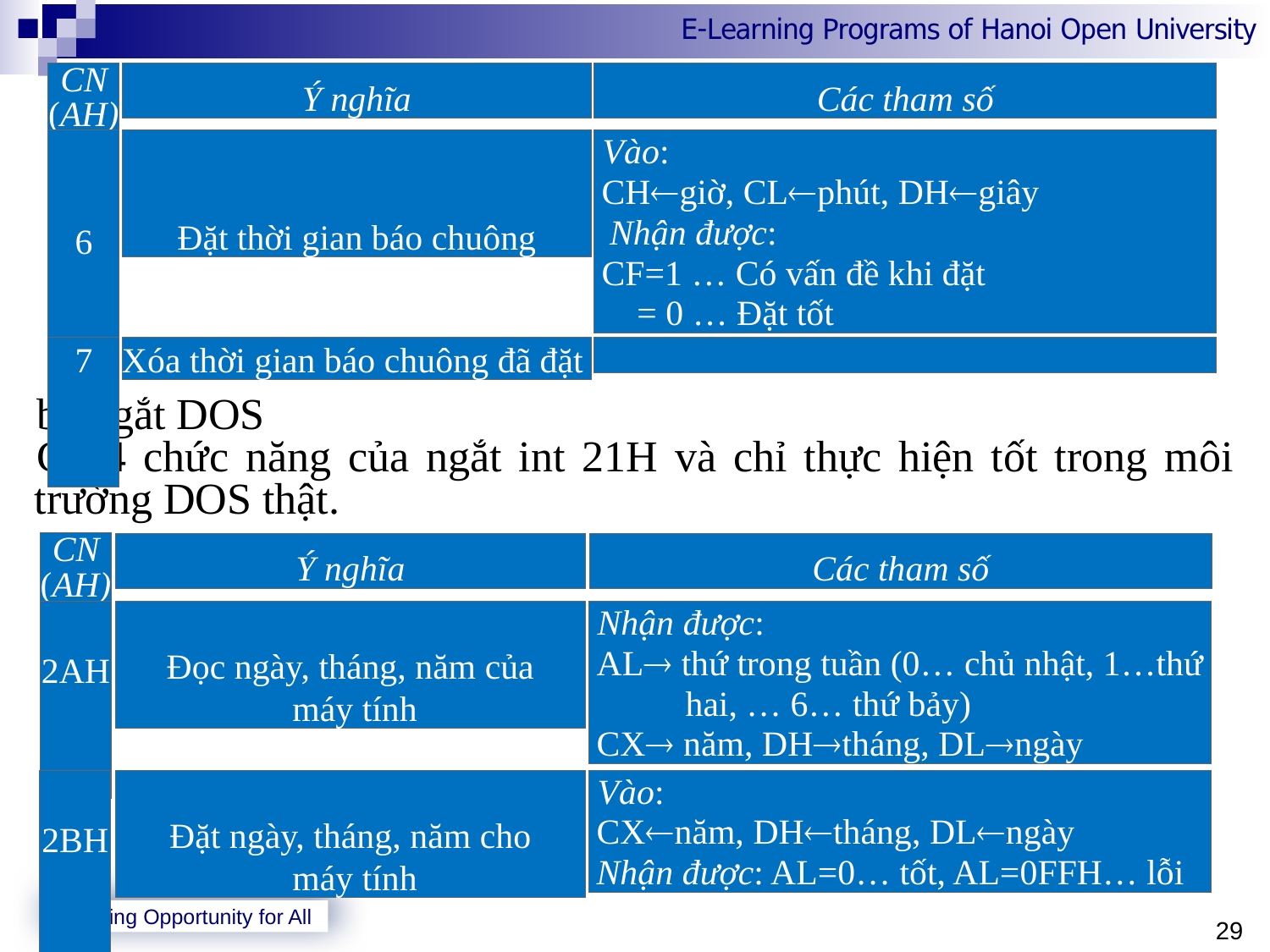

b. Ngắt DOS
Có 4 chức năng của ngắt int 21H và chỉ thực hiện tốt trong môi trường DOS thật.

CN
(AH)
Ý nghĩa
Các tham số
 Vào:
CH←giờ, CL←phút, DH←giây
 Nhận được:
CF=1 … Có vấn đề khi đặt
    = 0 … Đặt tốt

6

Đặt thời gian báo chuông
7

Xóa thời gian báo chuông đã đặt

CN
(AH)
Ý nghĩa
Các tham số

2AH

Đọc ngày, tháng, năm của
 máy tính
 Nhận được:
AL→ thứ trong tuần (0… chủ nhật, 1…thứ
          hai, … 6… thứ bảy)
CX→ năm, DH→tháng, DL→ngày

2BH

Đặt ngày, tháng, năm cho
 máy tính
 Vào:
CX←năm, DH←tháng, DL←ngày
Nhận được: AL=0… tốt, AL=0FFH… lỗi
29